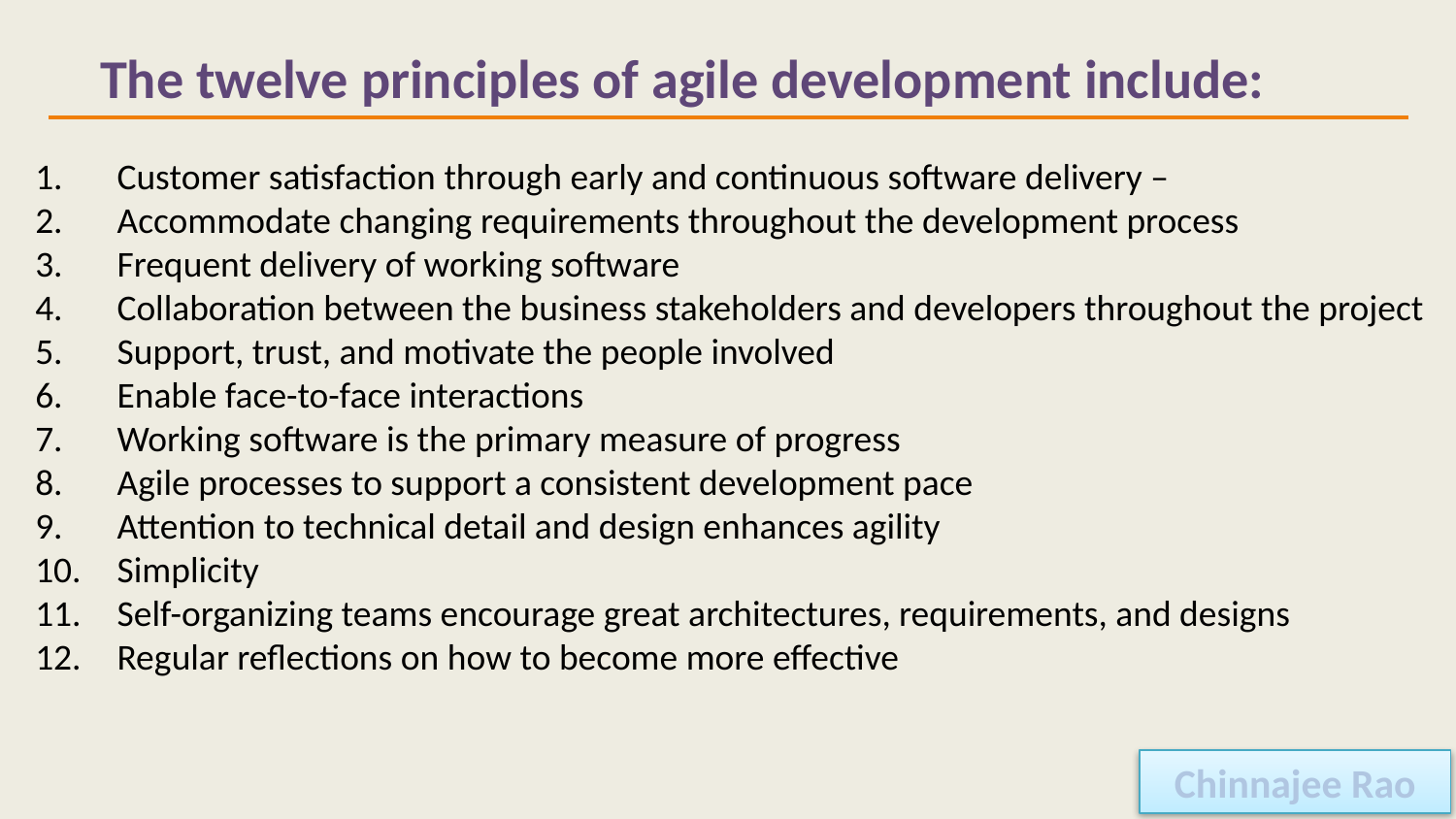

# The twelve principles of agile development include:
Customer satisfaction through early and continuous software delivery –
Accommodate changing requirements throughout the development process
Frequent delivery of working software
Collaboration between the business stakeholders and developers throughout the project
Support, trust, and motivate the people involved
Enable face-to-face interactions
Working software is the primary measure of progress
Agile processes to support a consistent development pace
Attention to technical detail and design enhances agility
Simplicity
Self-organizing teams encourage great architectures, requirements, and designs
Regular reflections on how to become more effective